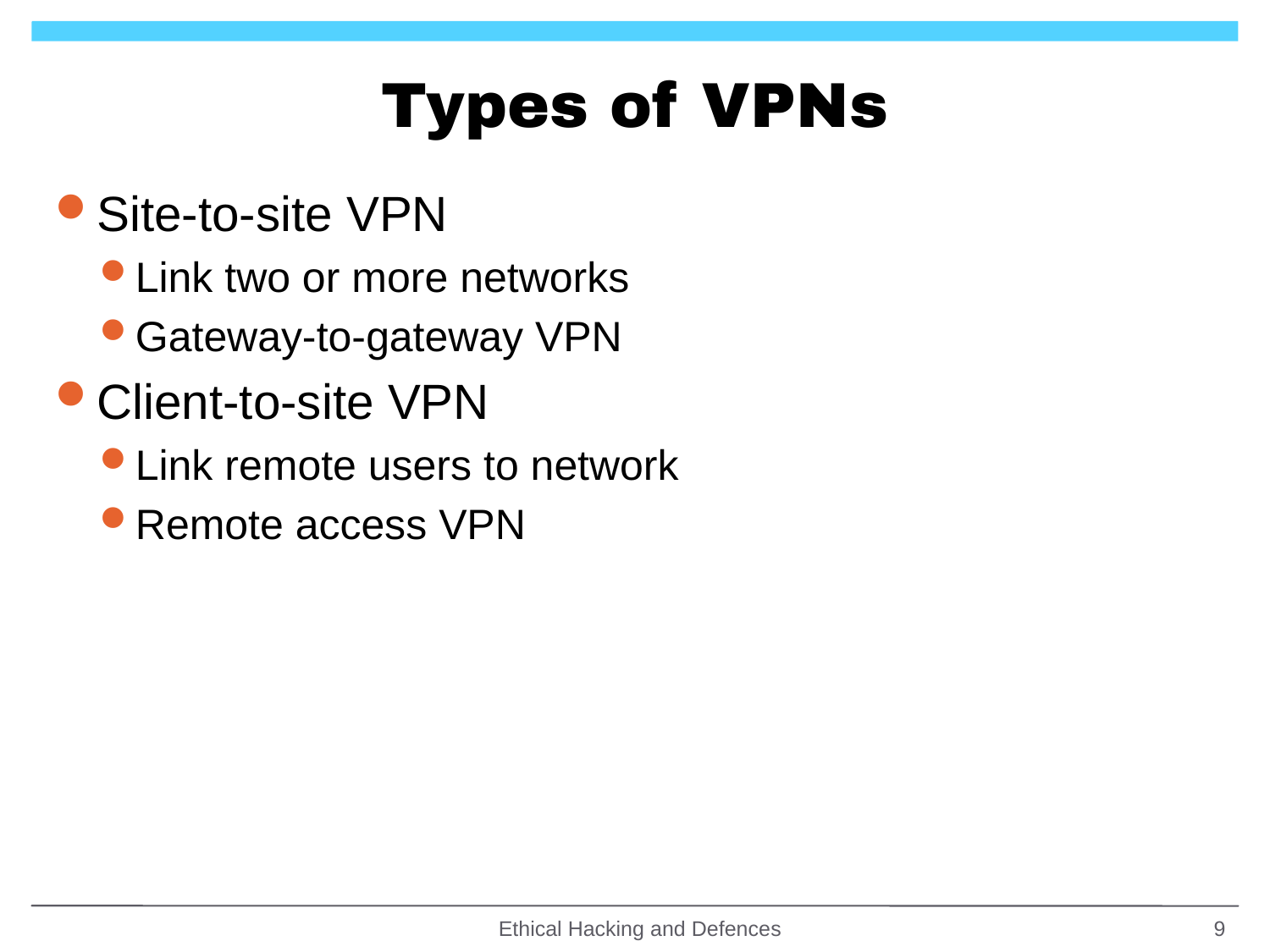

# Types of VPNs
Site-to-site VPN
Link two or more networks
Gateway-to-gateway VPN
Client-to-site VPN
Link remote users to network
Remote access VPN

Ethical Hacking and Defences
9